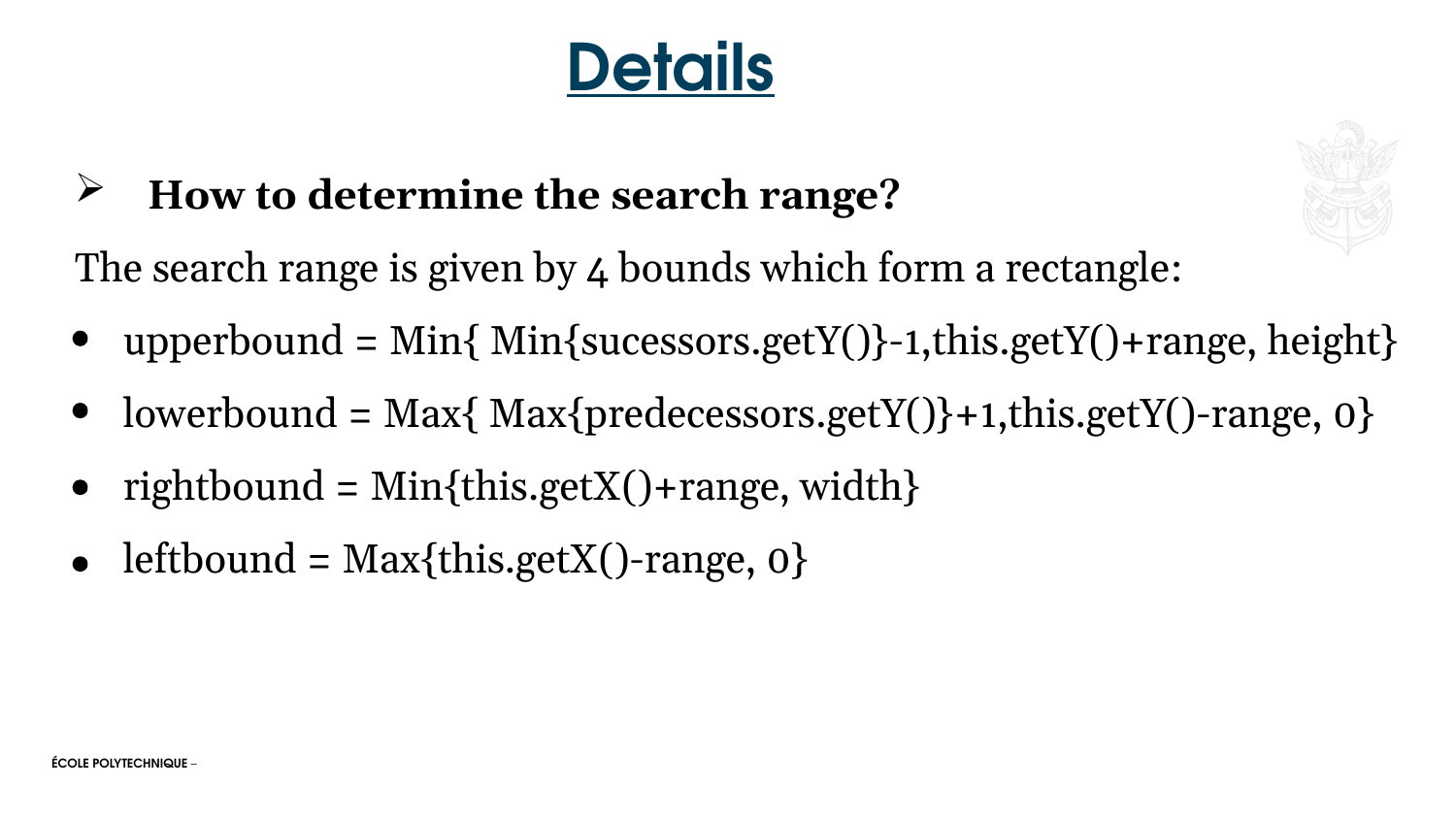

# Details
How to determine the search range?
The search range is given by 4 bounds which form a rectangle:
     upperbound = Min{ Min{sucessors.getY()}-1,this.getY()+range, height}
     lowerbound = Max{ Max{predecessors.getY()}+1,this.getY()-range, 0}
     rightbound = Min{this.getX()+range, width}
     leftbound = Max{this.getX()-range, 0}